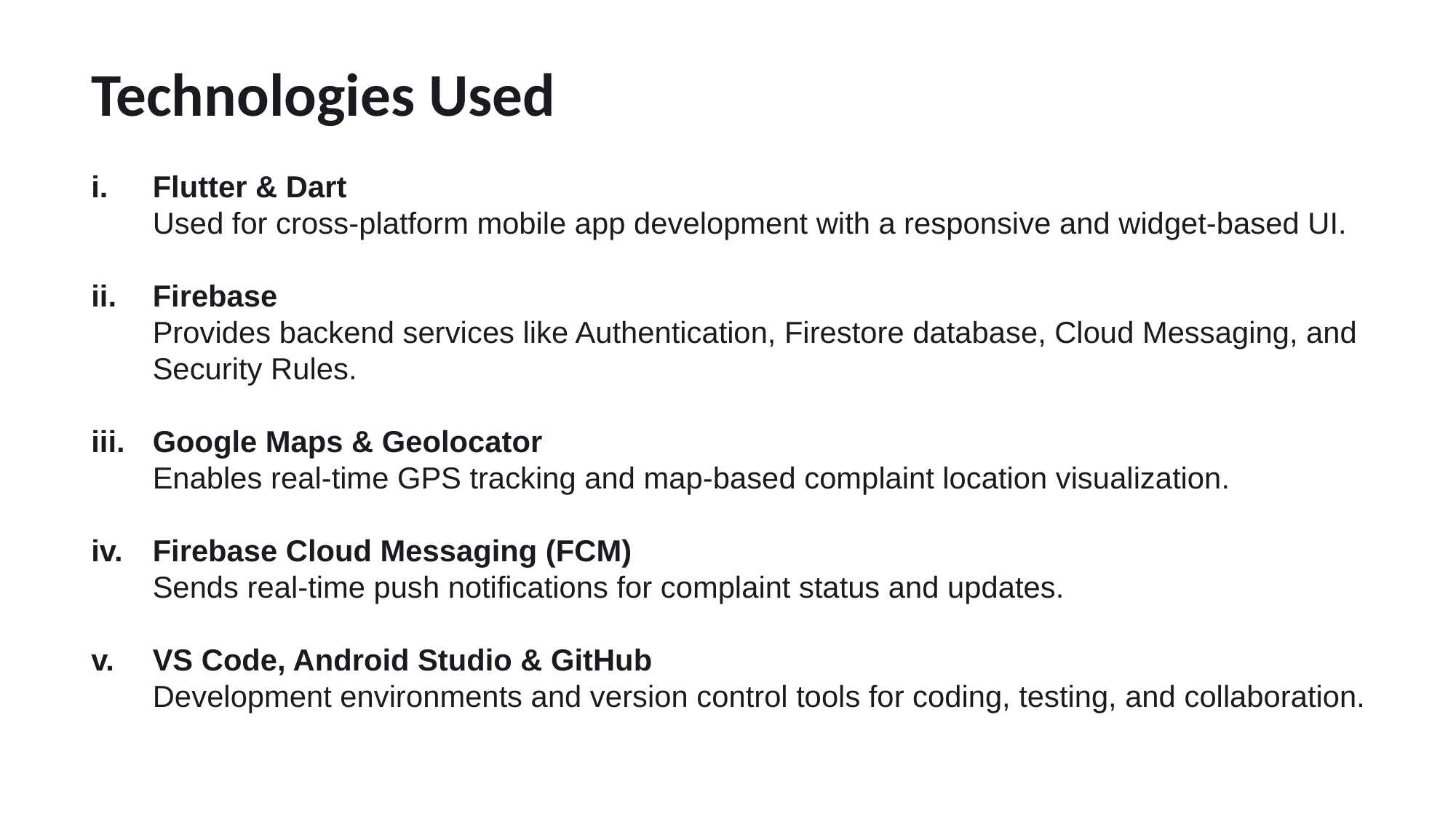

# Technologies Used
Flutter & Dart
Used for cross-platform mobile app development with a responsive and widget-based UI.

Firebase
Provides backend services like Authentication, Firestore database, Cloud Messaging, and Security Rules.

Google Maps & Geolocator
Enables real-time GPS tracking and map-based complaint location visualization.

Firebase Cloud Messaging (FCM)
Sends real-time push notifications for complaint status and updates.

VS Code, Android Studio & GitHub
Development environments and version control tools for coding, testing, and collaboration.